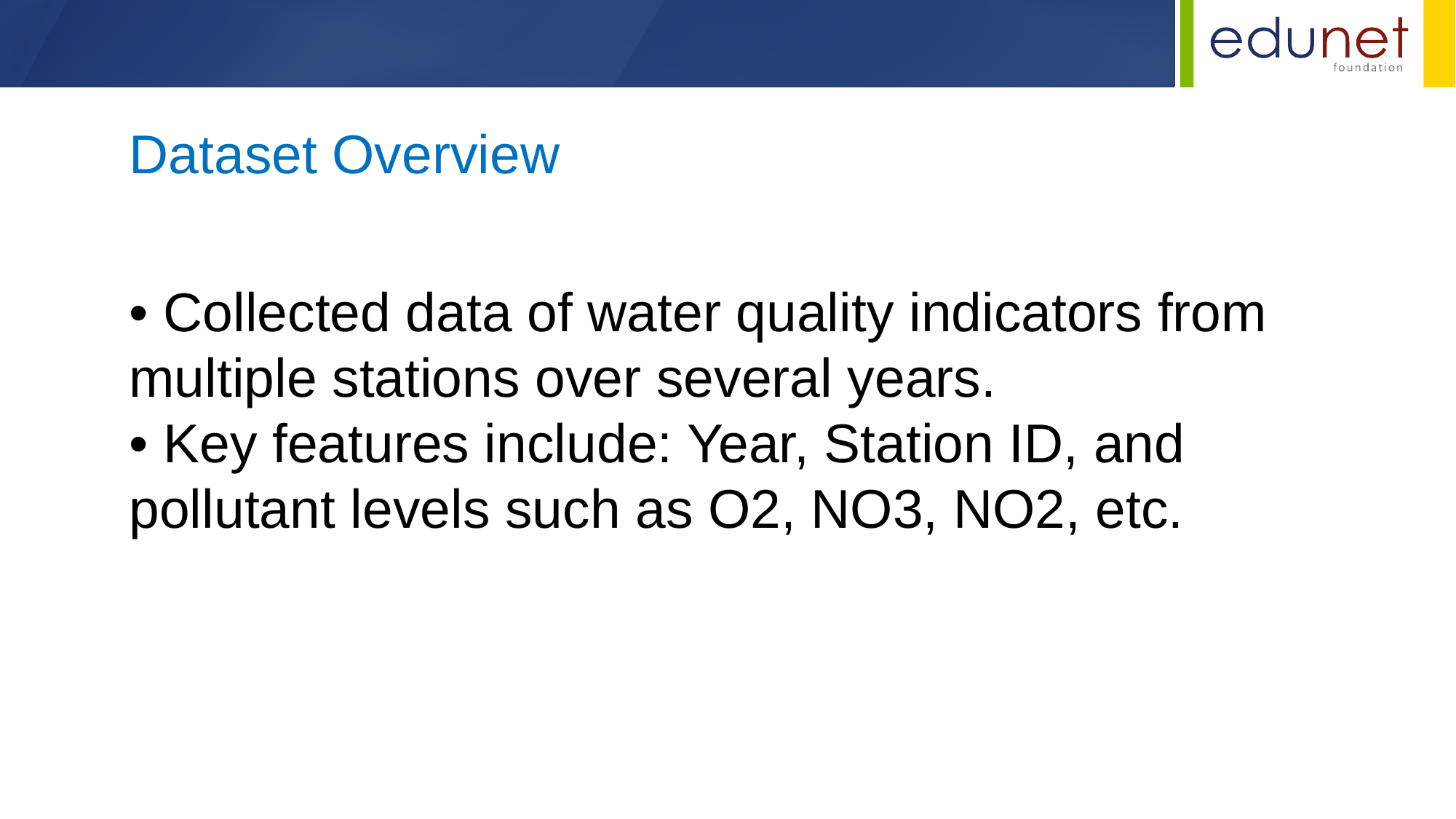

Dataset Overview
• Collected data of water quality indicators from multiple stations over several years.
• Key features include: Year, Station ID, and pollutant levels such as O2, NO3, NO2, etc.